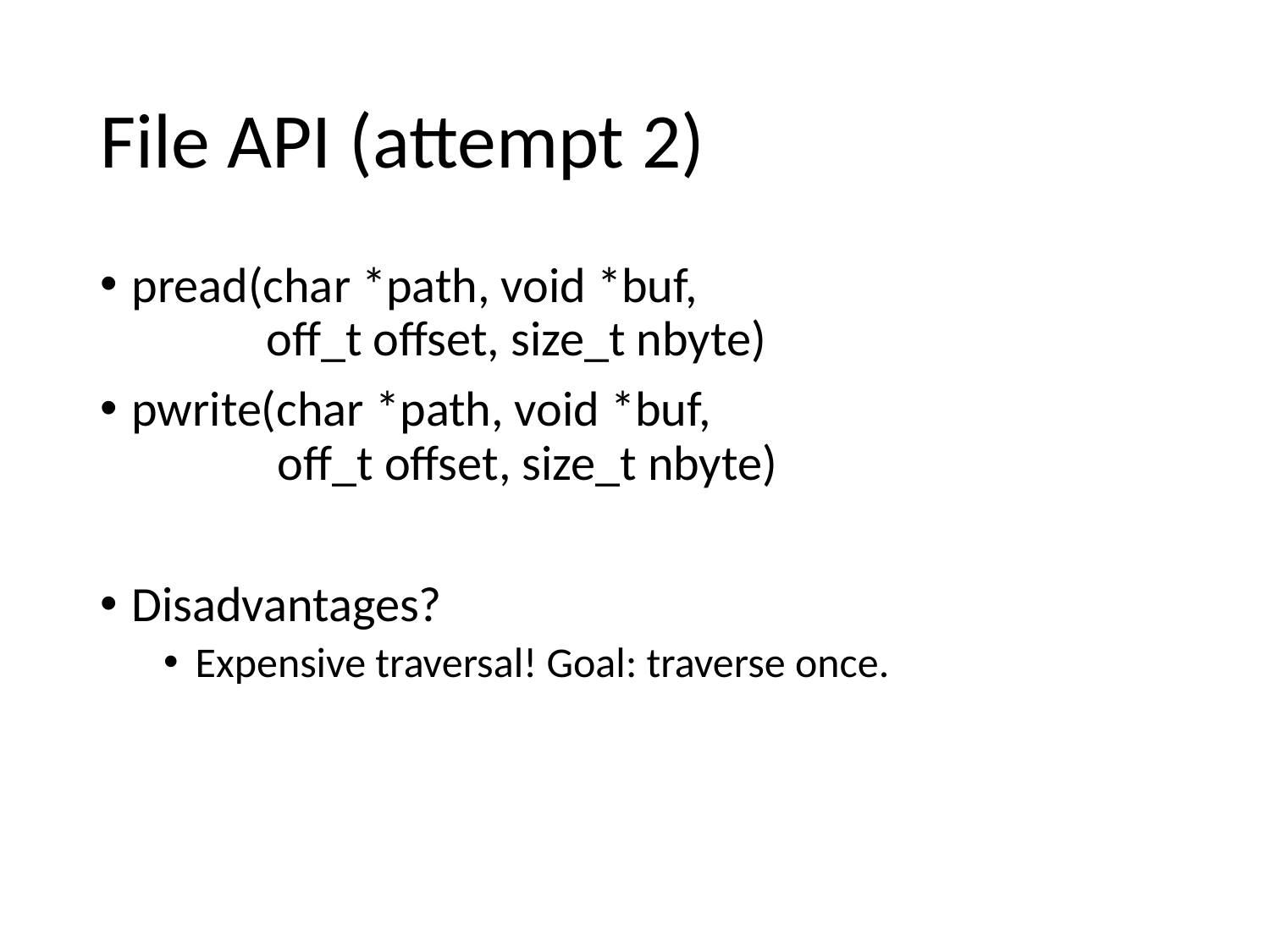

# File API (attempt 2)
pread(char *path, void *buf,
            off_t offset, size_t nbyte)
pwrite(char *path, void *buf,
             off_t offset, size_t nbyte)

Disadvantages?
Expensive traversal! Goal: traverse once.